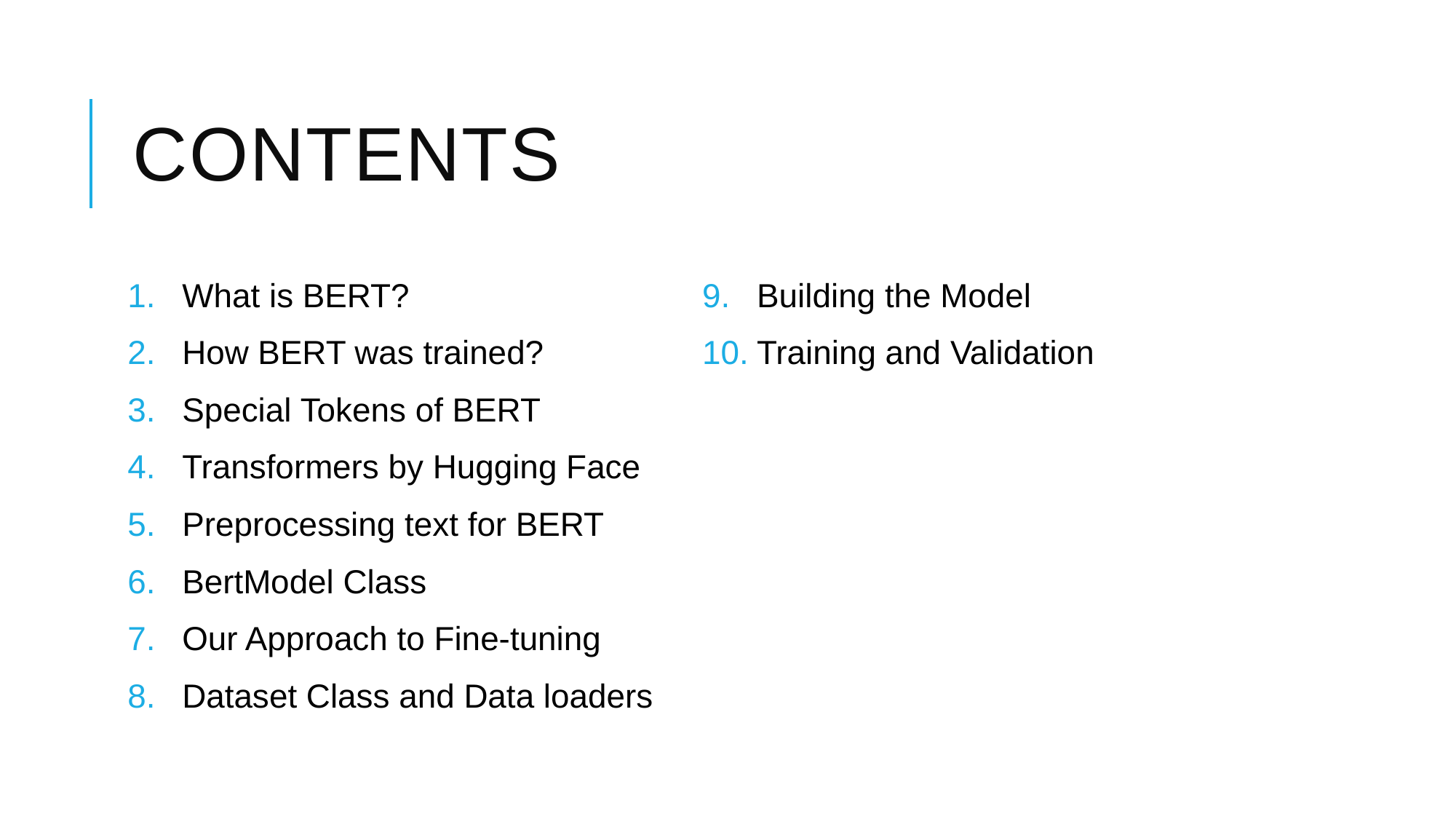

# Contents
What is BERT?
How BERT was trained?
Special Tokens of BERT
Transformers by Hugging Face
Preprocessing text for BERT
BertModel Class
Our Approach to Fine-tuning
Dataset Class and Data loaders
Building the Model
Training and Validation